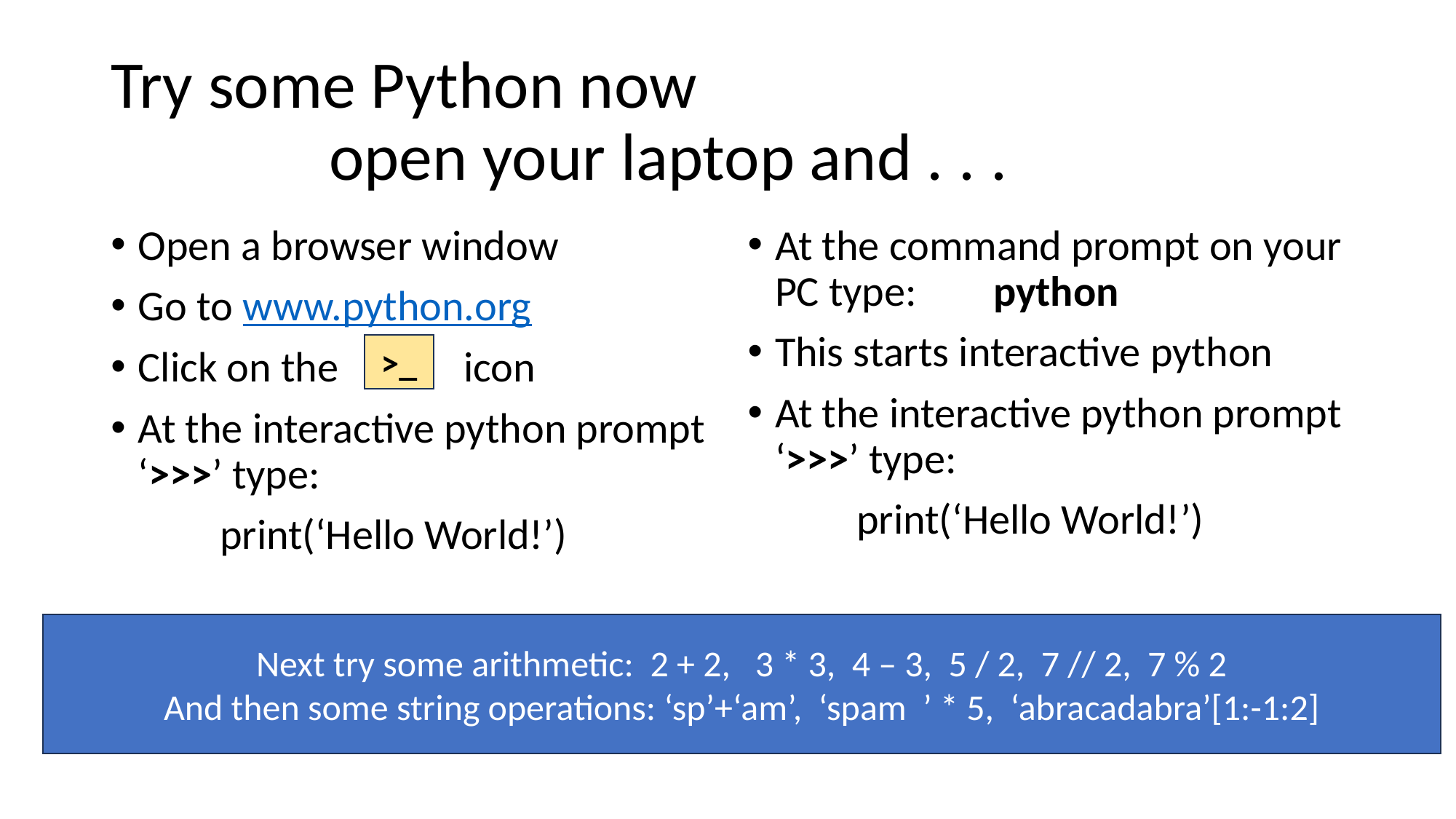

# Try some Python now open your laptop and . . .
Open a browser window
Go to www.python.org
Click on the             icon
At the interactive python prompt ‘>>>’ type:
	print(‘Hello World!’)

At the command prompt on your PC type: 	python
This starts interactive python
At the interactive python prompt ‘>>>’ type:
	print(‘Hello World!’)

>_
Next try some arithmetic:  2 + 2,   3 * 3,  4 – 3,  5 / 2,  7 // 2,  7 % 2
And then some string operations: ‘sp’+‘am’,  ‘spam  ’ * 5,  ‘abracadabra’[1:-1:2]